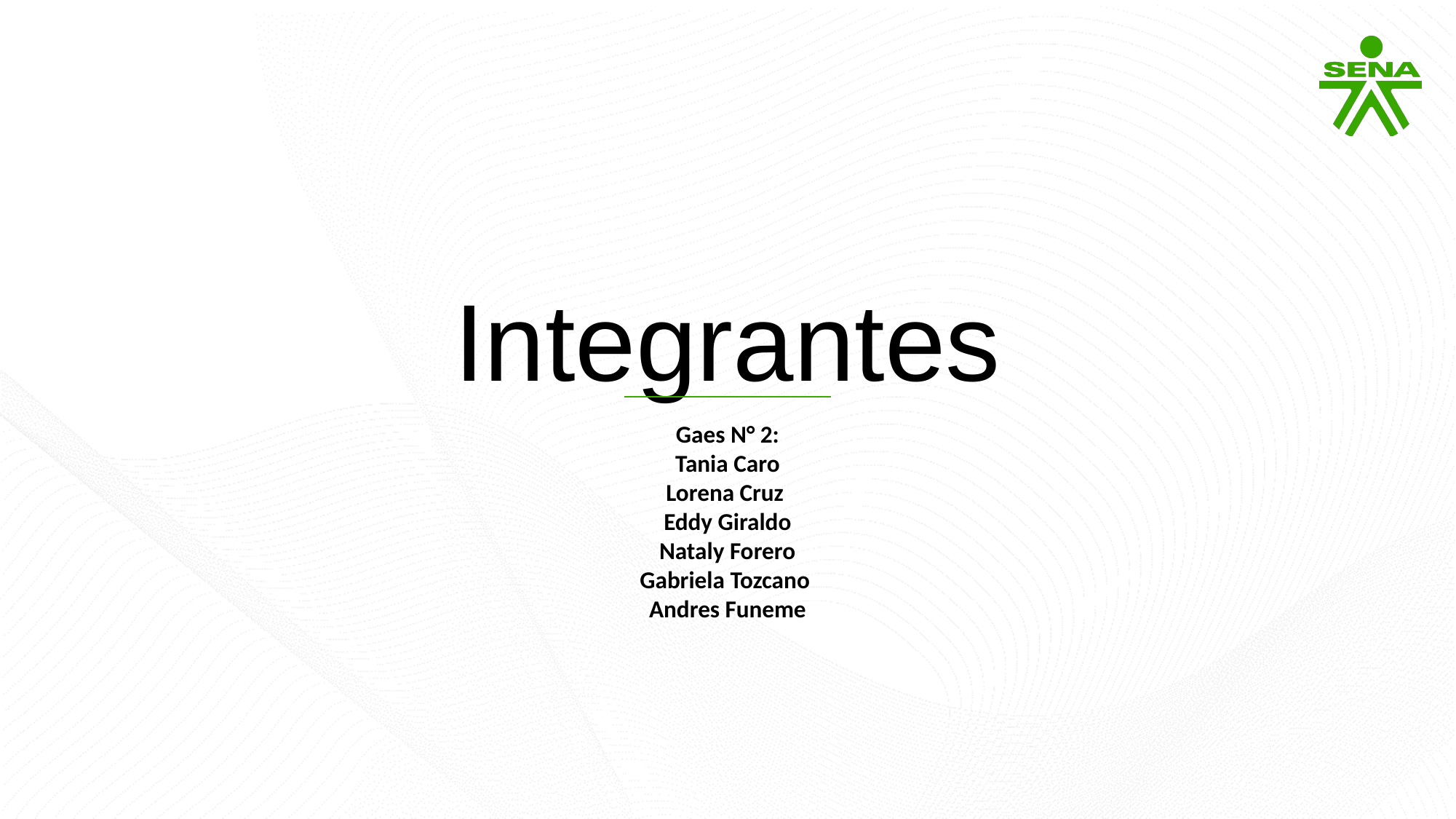

Integrantes
Gaes N° 2:
Tania Caro
Lorena Cruz
Eddy Giraldo
Nataly Forero
Gabriela Tozcano
Andres Funeme